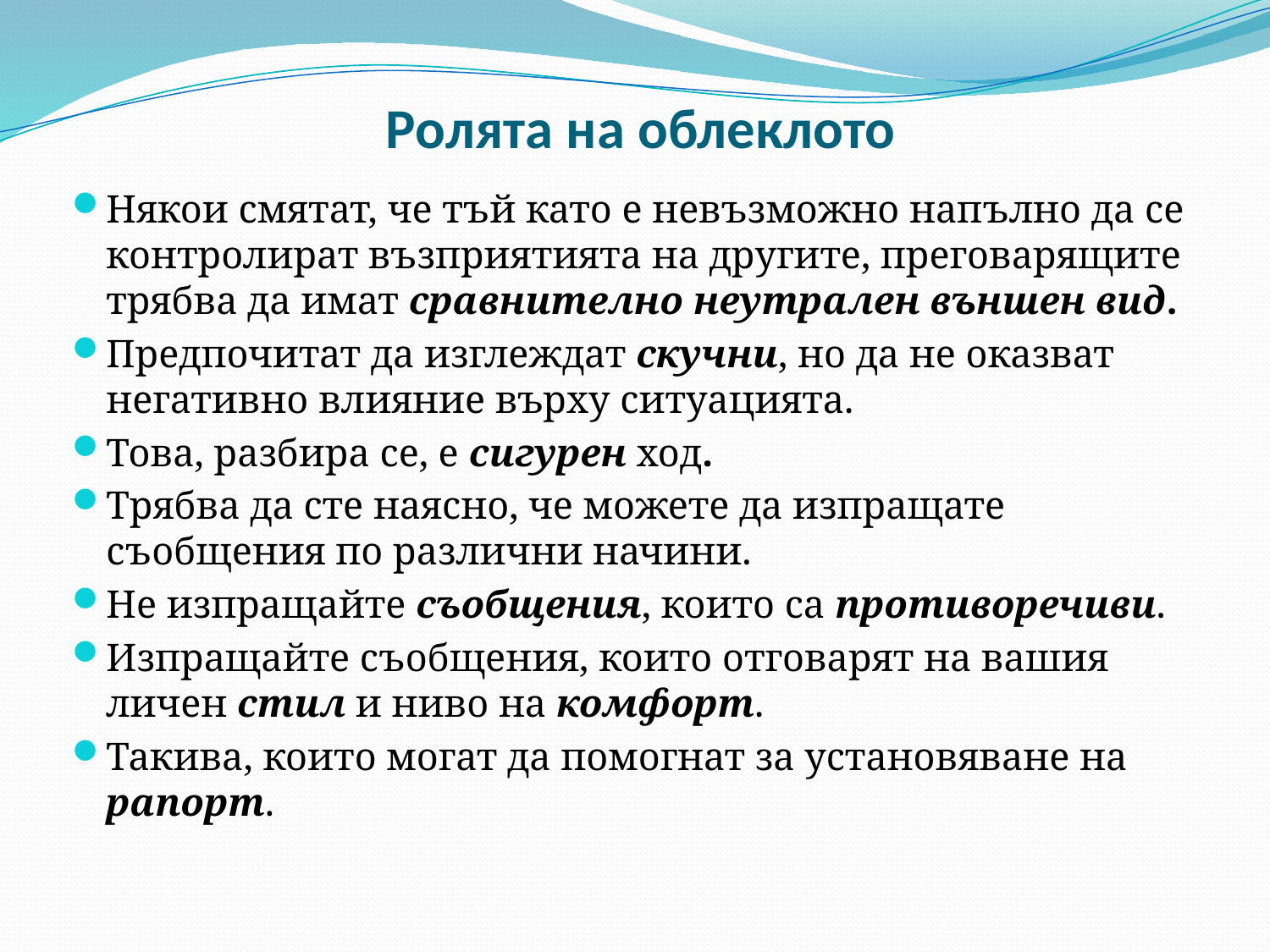

# Ролята на облеклото
Някои смятат, че тъй като е невъзможно напълно да се контролират възприятията на другите, преговарящите трябва да имат сравнително неутрален външен вид.
Предпочитат да изглеждат скучни, но да не оказват негативно влияние върху ситуацията.
Това, разбира се, е сигурен ход.
Трябва да сте наясно, че можете да изпращате съобщения по различни начини.
Не изпращайте съобщения, които са противоречиви.
Изпращайте съобщения, които отговарят на вашия личен стил и ниво на комфорт.
Такива, които могат да помогнат за установяване на рапорт.